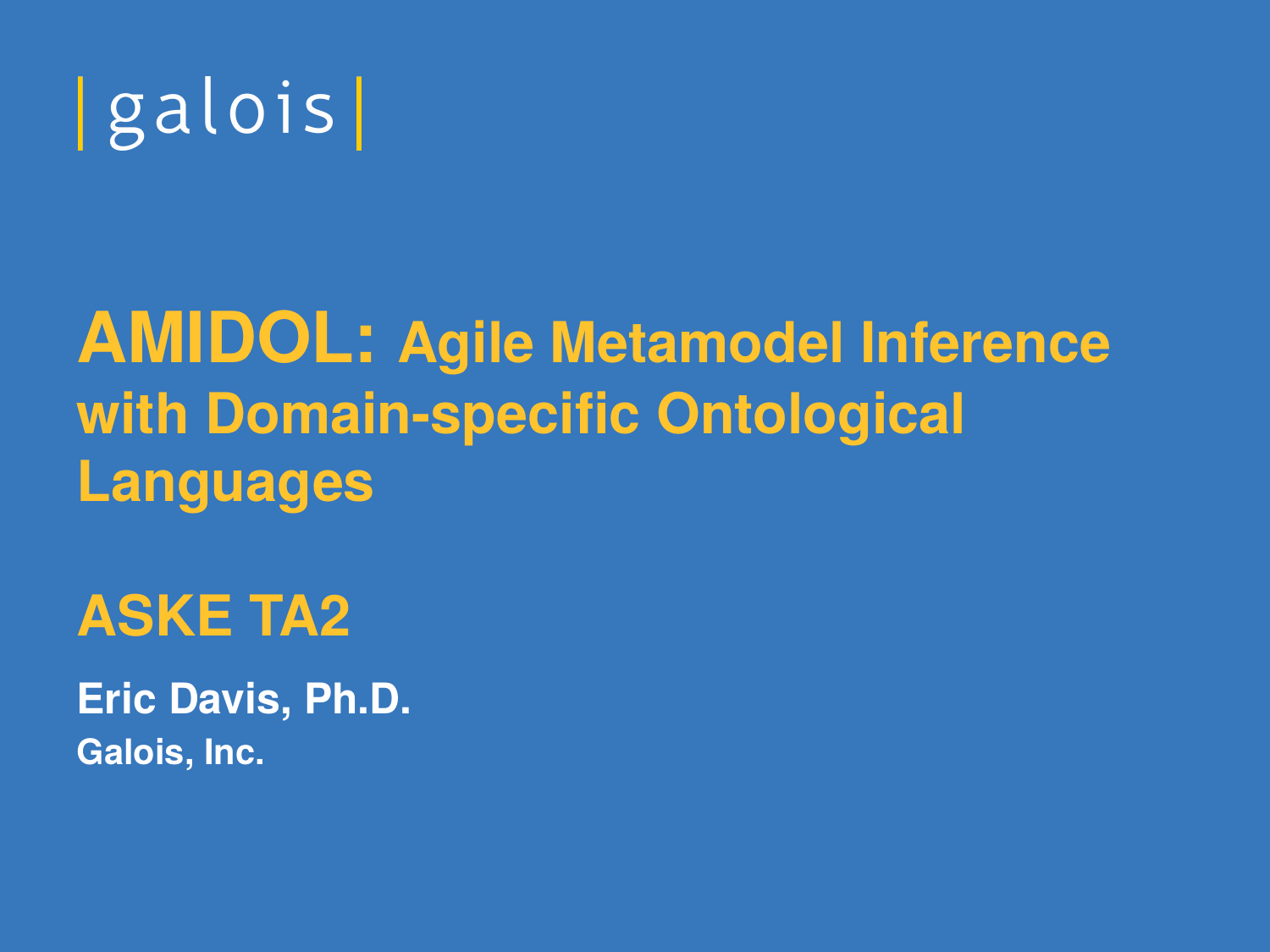

# AMIDOL: Agile Metamodel Inference with Domain-specific Ontological Languages ASKE TA2
Eric Davis, Ph.D.
Galois, Inc.